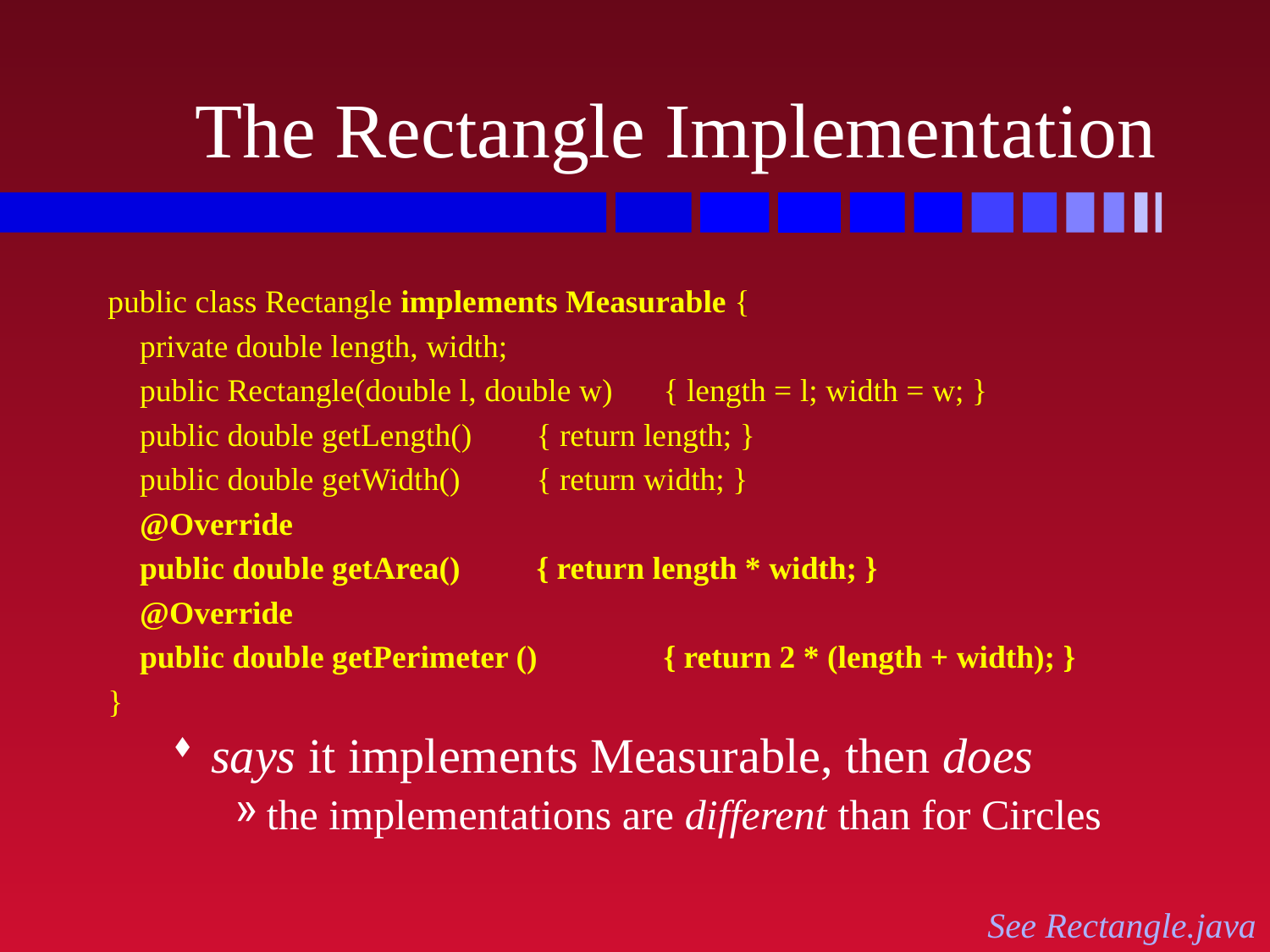

# The Rectangle Implementation
public class Rectangle implements Measurable {
    private double length, width;
    public Rectangle(double l, double w) 	{ length = l; width = w; }
    public double getLength()	{ return length; }
    public double getWidth()	{ return width; }
    @Override
    public double getArea() 	{ return length * width; }
    @Override
    public double getPerimeter ()	{ return 2 * (length + width); }
}
says it implements Measurable, then does
the implementations are different than for Circles
See Rectangle.java